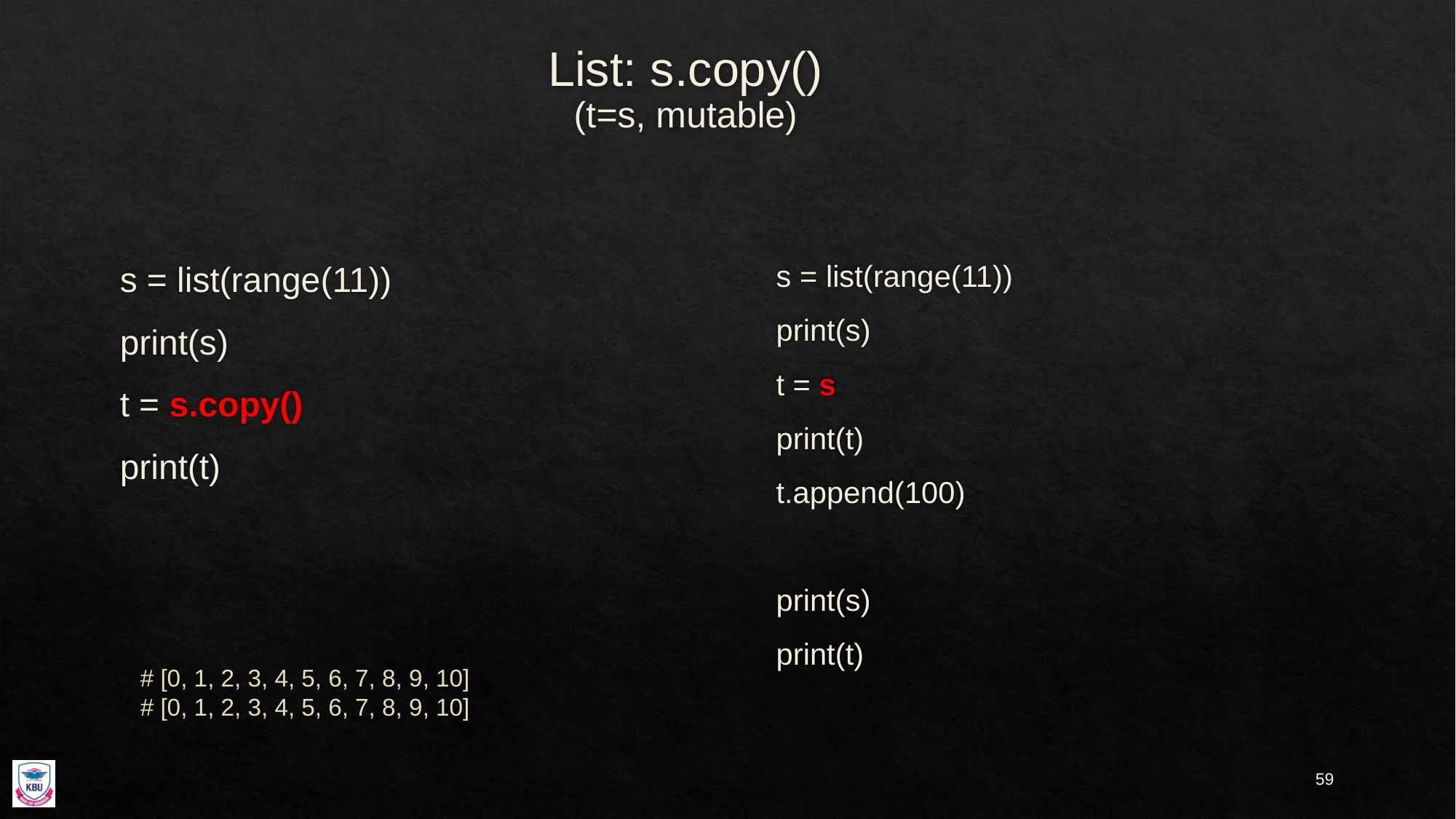

# List: s.copy() (t=s, mutable)
s = list(range(11))
print(s)
t = s.copy()
print(t)
s = list(range(11))
print(s)
t = s
print(t)
t.append(100)

print(s)
print(t)
# [0, 1, 2, 3, 4, 5, 6, 7, 8, 9, 10]
# [0, 1, 2, 3, 4, 5, 6, 7, 8, 9, 10]
59